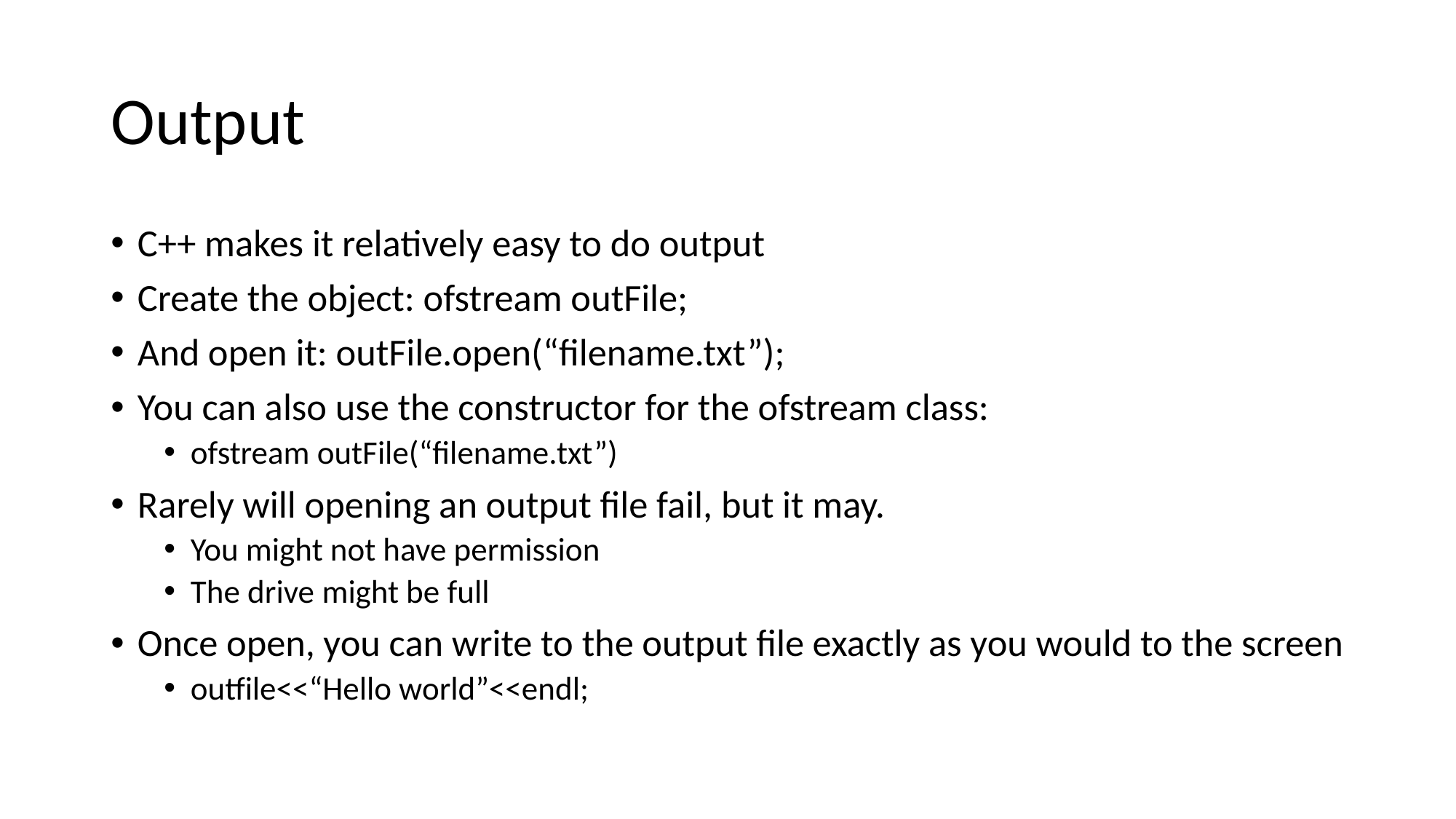

# Output
C++ makes it relatively easy to do output
Create the object: ofstream outFile;
And open it: outFile.open(“filename.txt”);
You can also use the constructor for the ofstream class:
ofstream outFile(“filename.txt”)
Rarely will opening an output file fail, but it may.
You might not have permission
The drive might be full
Once open, you can write to the output file exactly as you would to the screen
outfile<<“Hello world”<<endl;